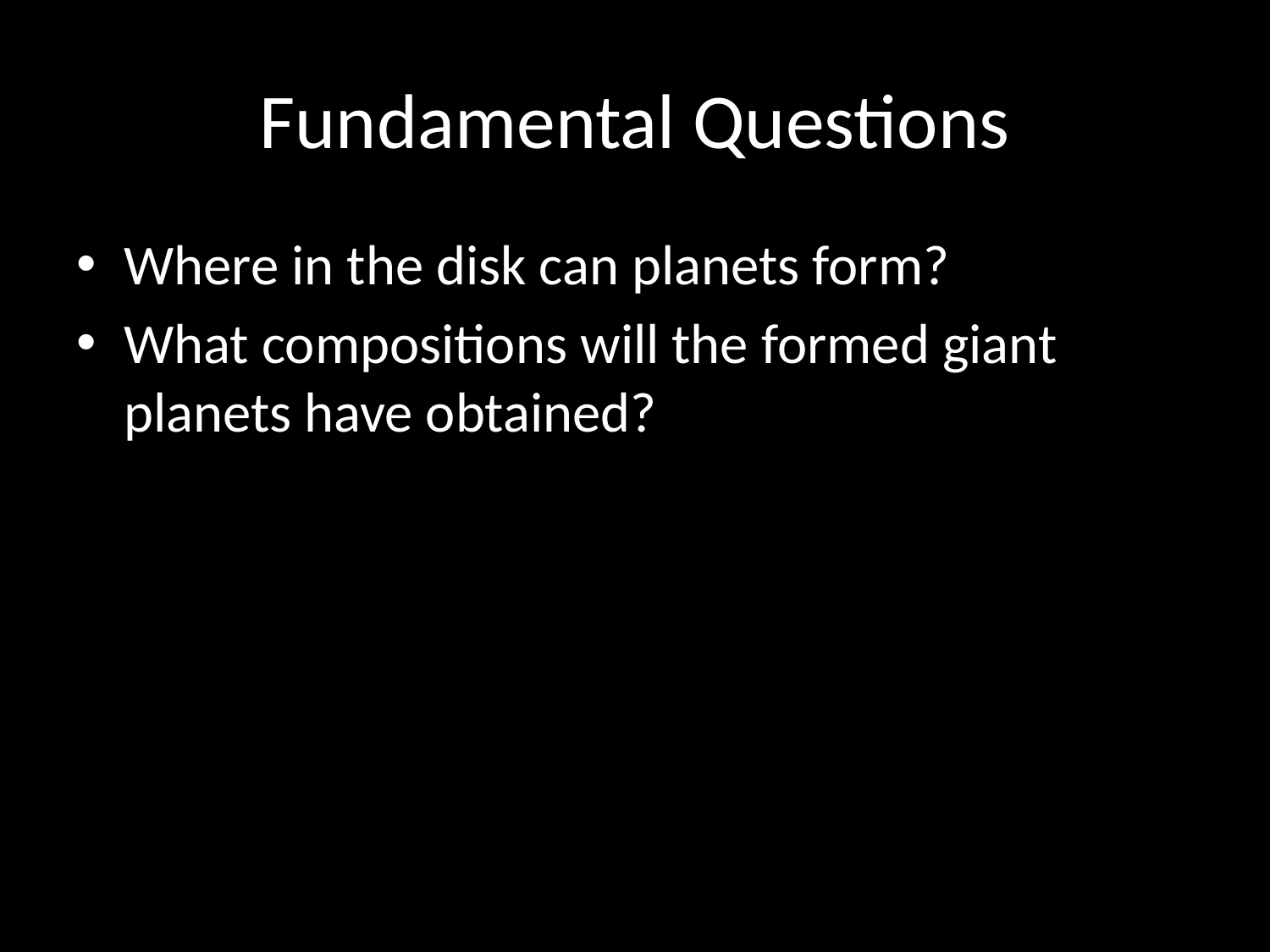

# Fundamental Questions
Where in the disk can planets form?
What compositions will the formed giant planets have obtained?